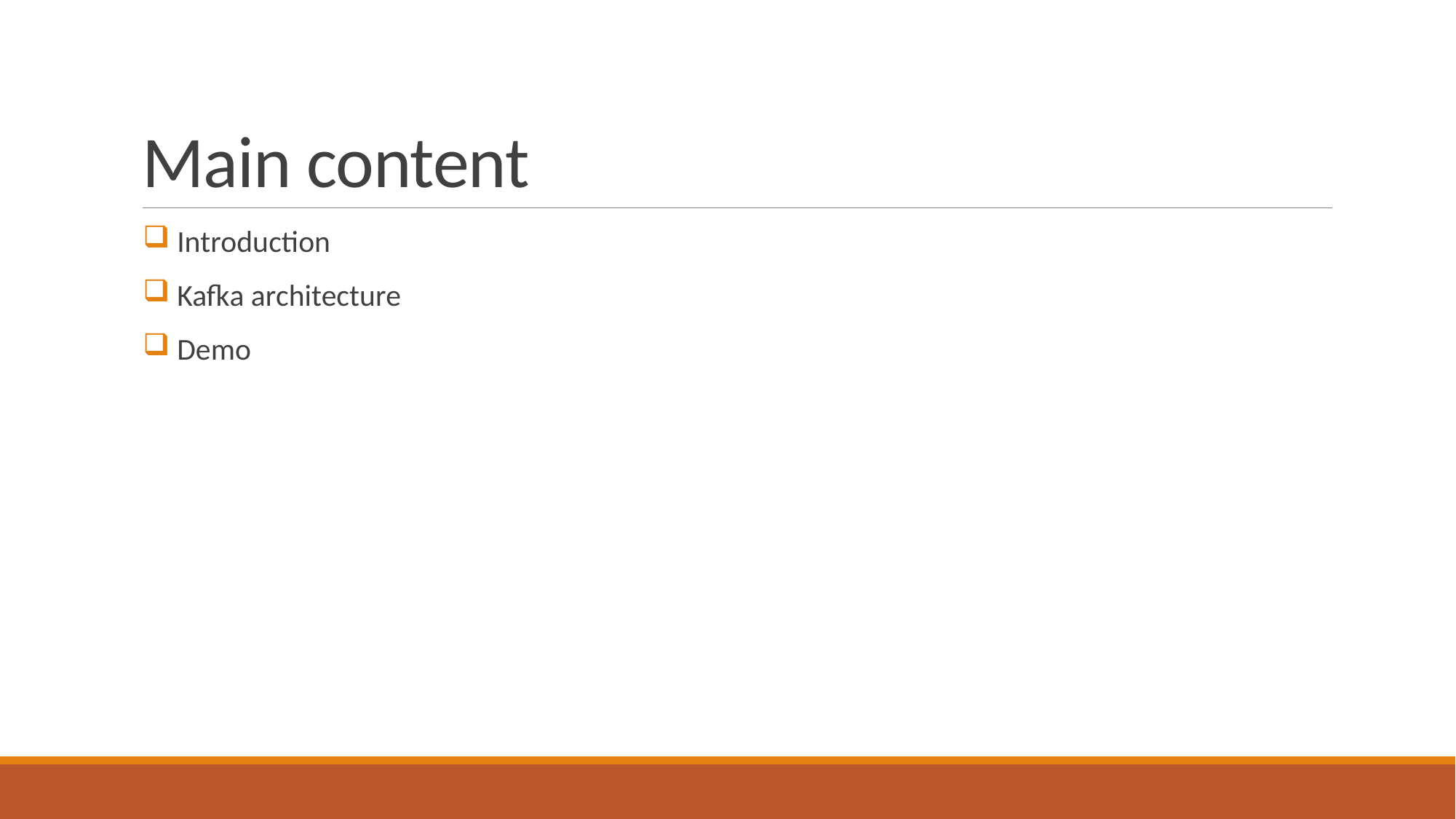

# Main content
 Introduction
 Kafka architecture
 Demo